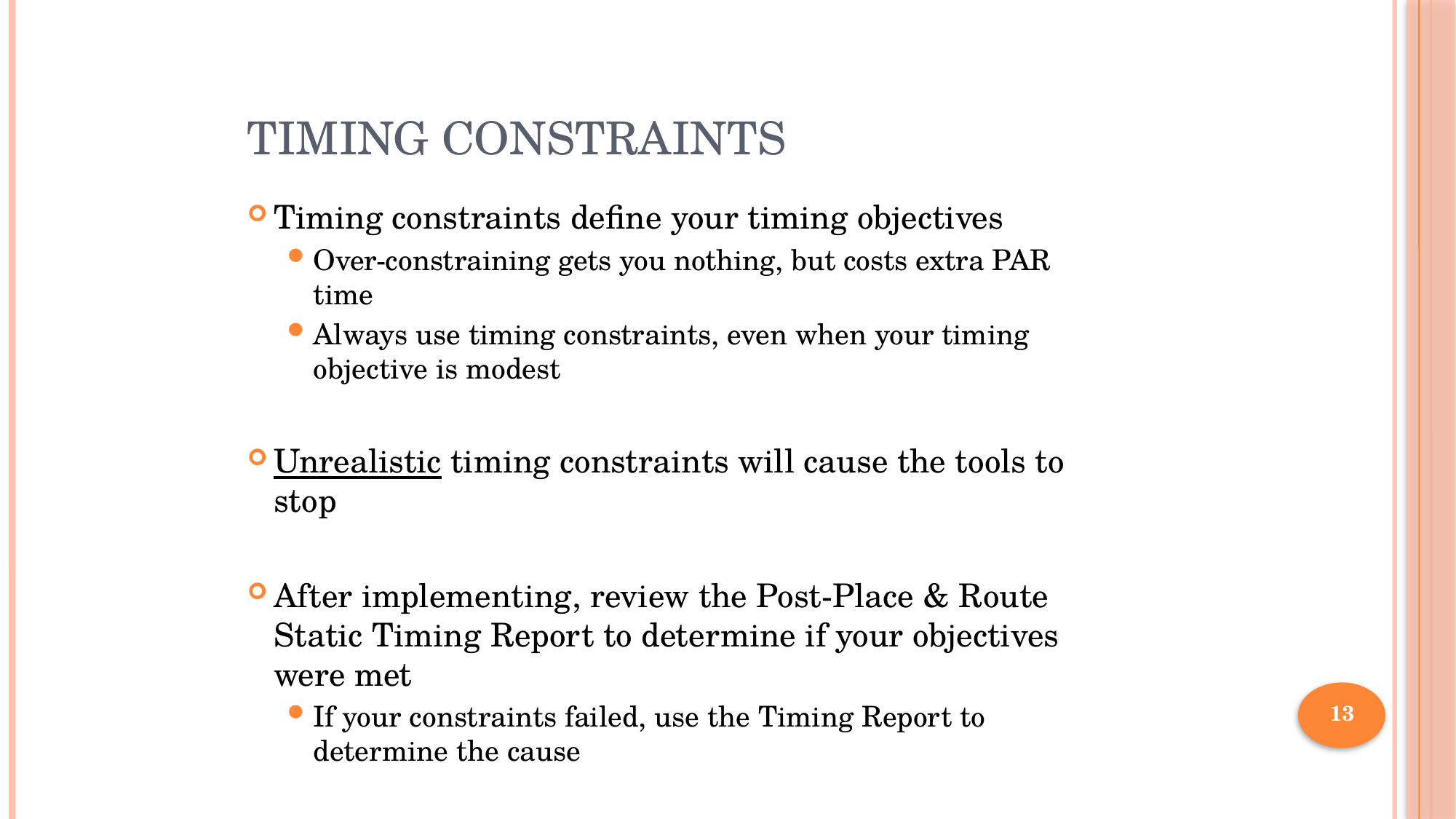

# Timing Constraints
Timing constraints define your timing objectives
Over-constraining gets you nothing, but costs extra PAR time
Always use timing constraints, even when your timing objective is modest

Unrealistic timing constraints will cause the tools to stop

After implementing, review the Post-Place & Route Static Timing Report to determine if your objectives were met
If your constraints failed, use the Timing Report to determine the cause

13